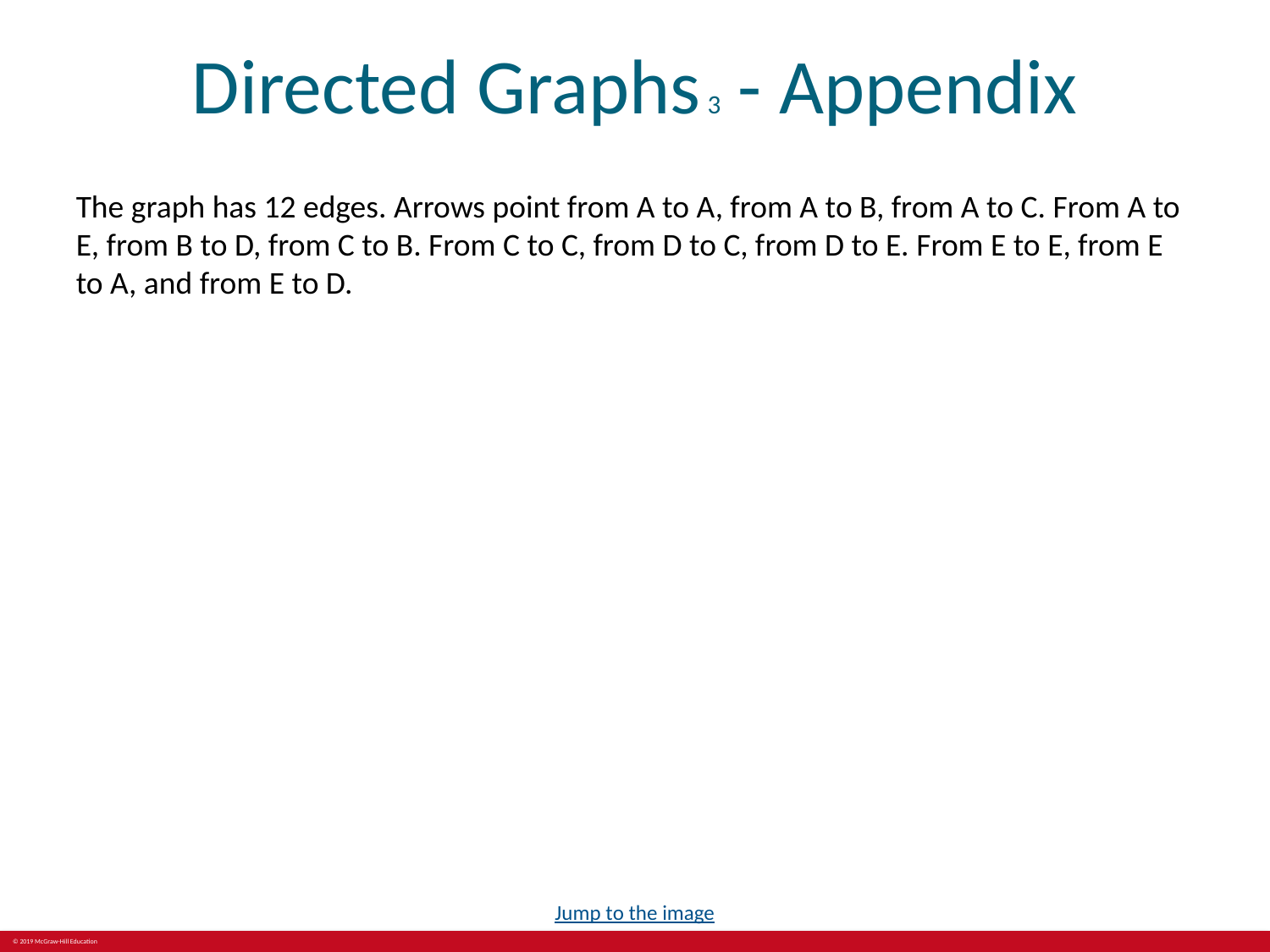

# Directed Graphs 3 - Appendix
The graph has 12 edges. Arrows point from A to A, from A to B, from A to C. From A to E, from B to D, from C to B. From C to C, from D to C, from D to E. From E to E, from E to A, and from E to D.
Jump to the image